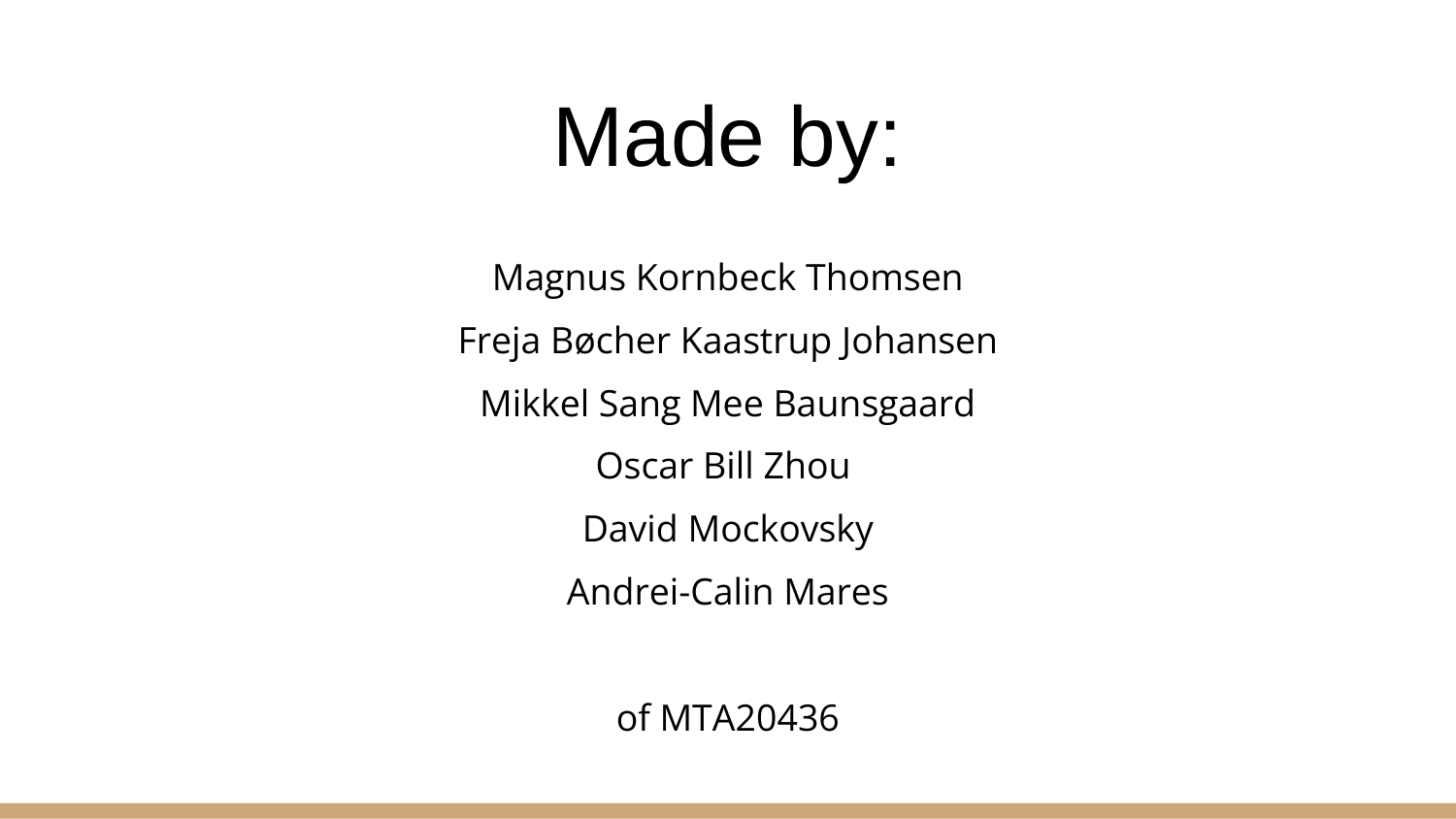

# Made by:
Magnus Kornbeck Thomsen
Freja Bøcher Kaastrup Johansen
Mikkel Sang Mee Baunsgaard
Oscar Bill Zhou
David Mockovsky
Andrei-Calin Mares

of MTA20436